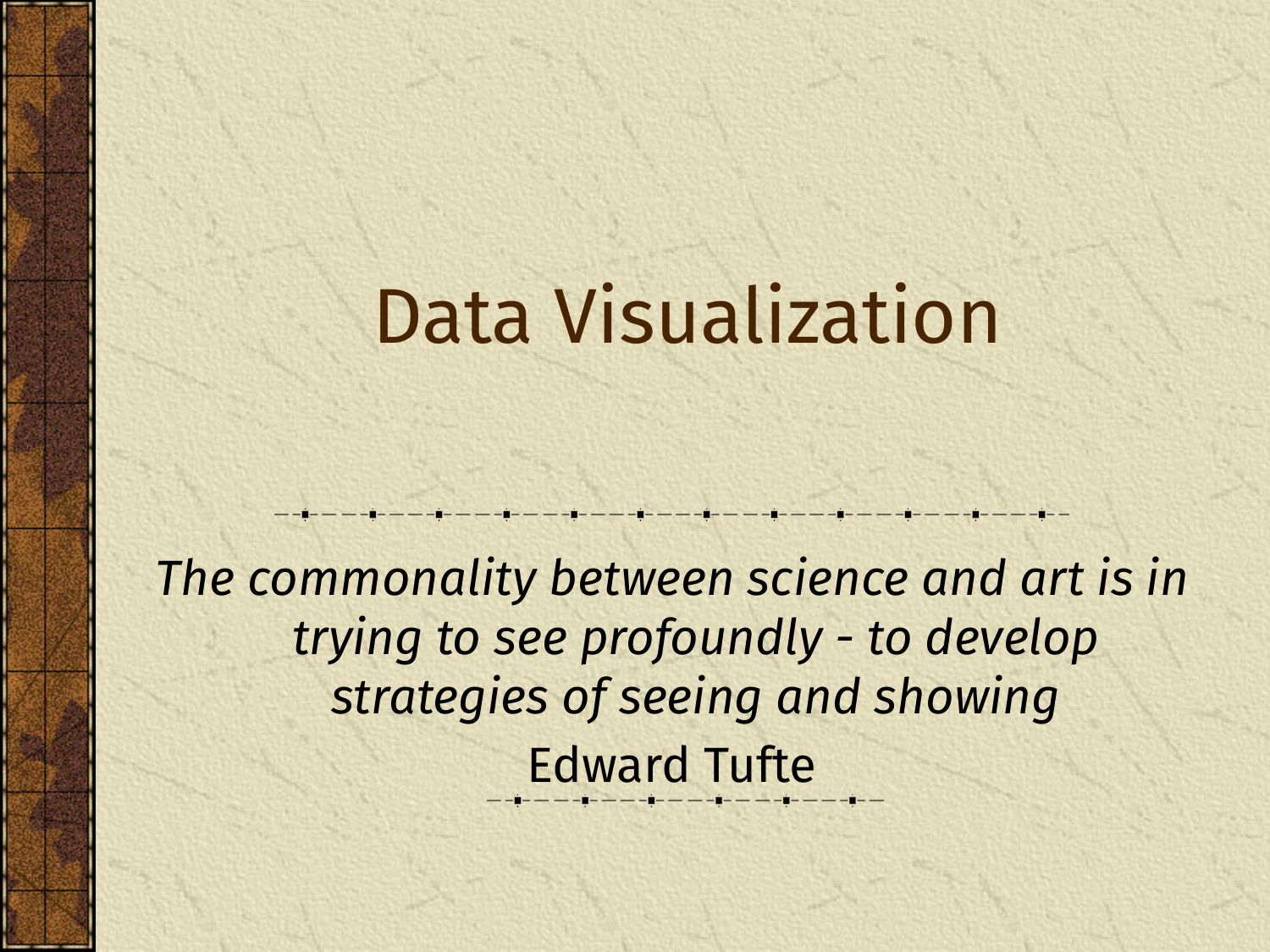

# Data Visualization
The commonality between science and art is in trying to see profoundly - to develop strategies of seeing and showing
Edward Tufte